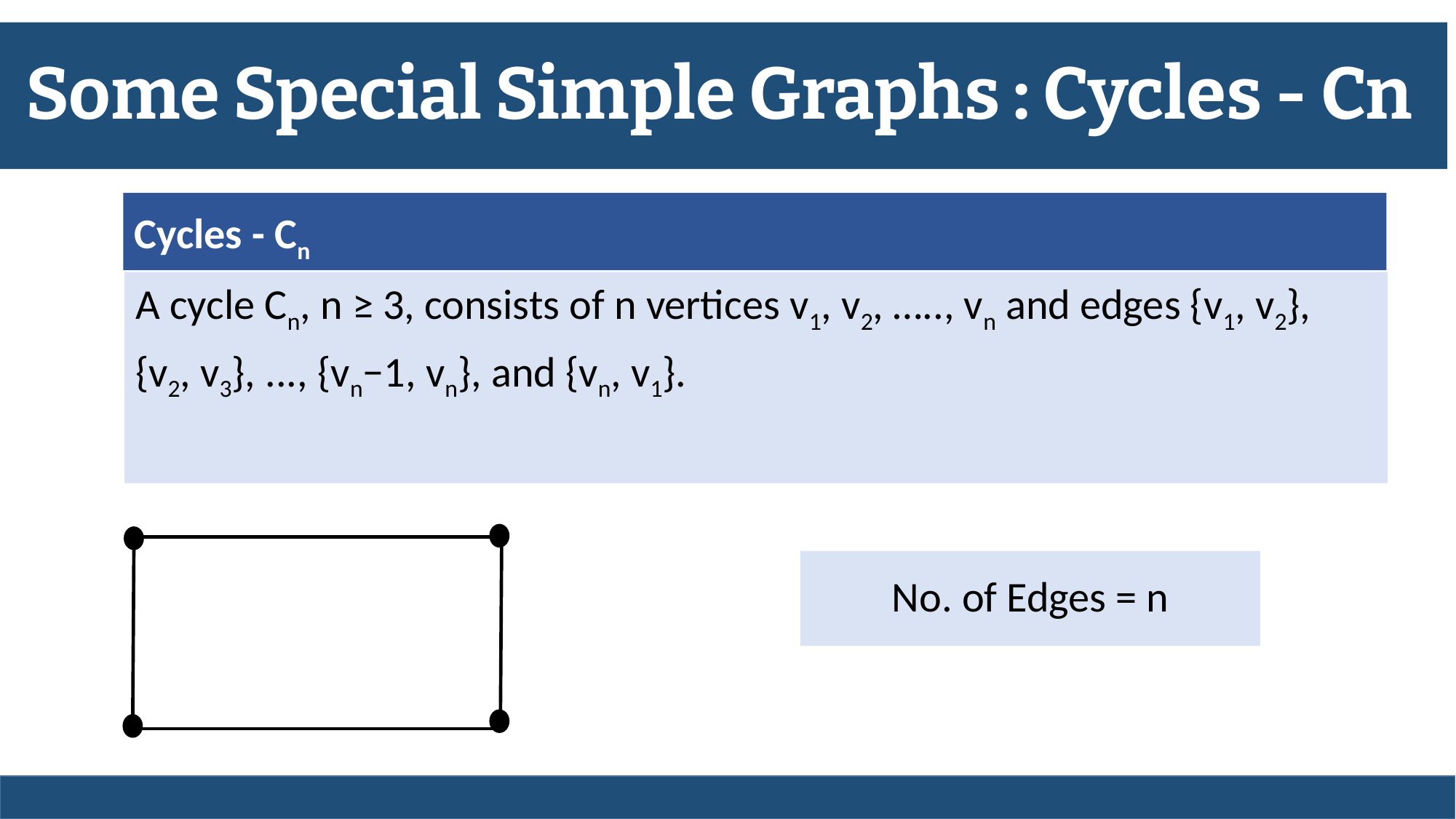

# Some Special Simple Graphs : Cycles - Cn
Cycles - Cn
A cycle Cn, n ≥ 3, consists of n vertices v1, v2, ….., vn and edges {v1, v2},
{v2, v3}, ..., {vn−1, vn}, and {vn, v1}.

No. of Edges = n